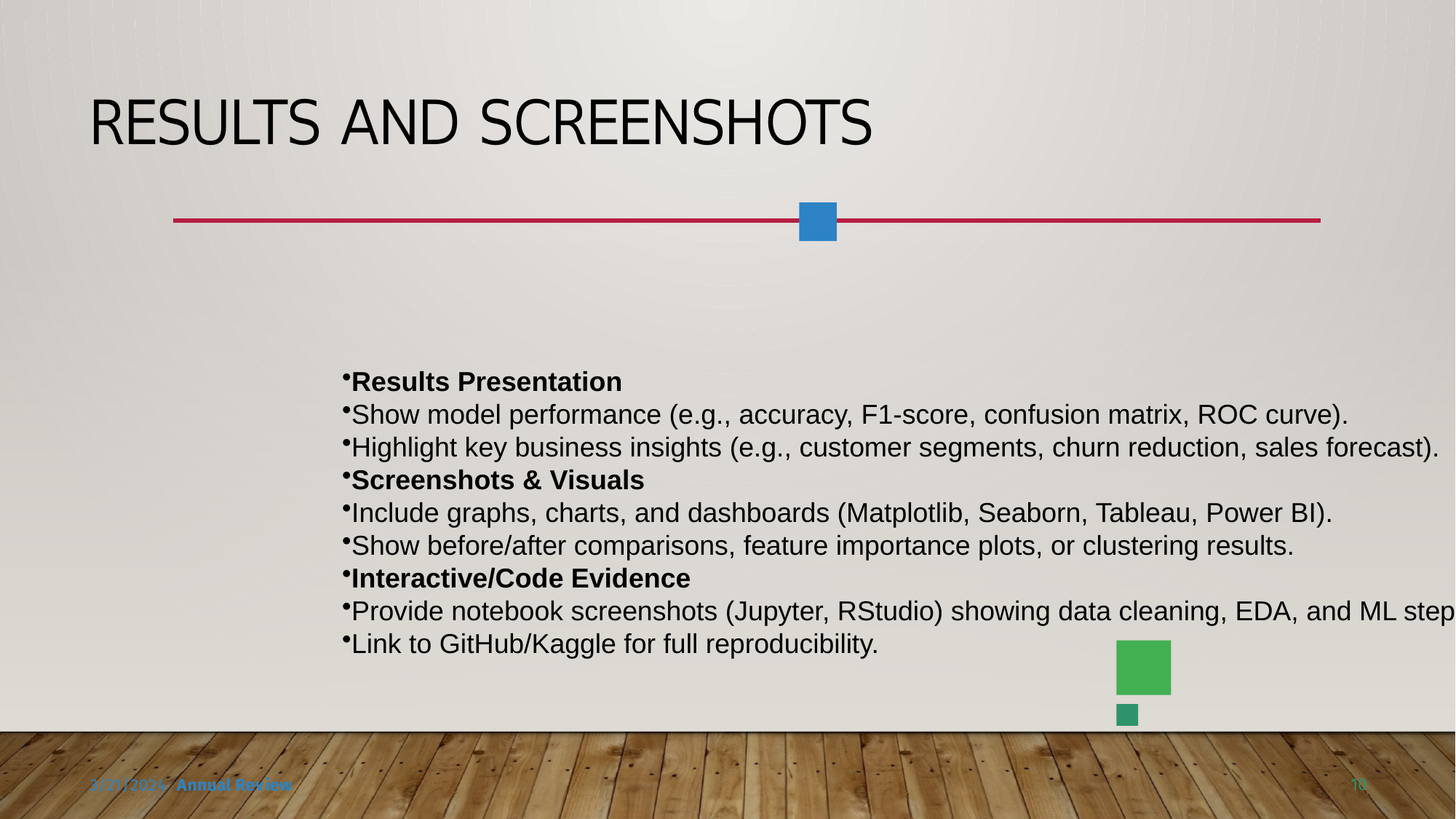

# RESULTS AND SCREENSHOTS

Results Presentation
Show model performance (e.g., accuracy, F1-score, confusion matrix, ROC curve).
Highlight key business insights (e.g., customer segments, churn reduction, sales forecast).
Screenshots & Visuals
Include graphs, charts, and dashboards (Matplotlib, Seaborn, Tableau, Power BI).
Show before/after comparisons, feature importance plots, or clustering results.
Interactive/Code Evidence
Provide notebook screenshots (Jupyter, RStudio) showing data cleaning, EDA, and ML steps.
Link to GitHub/Kaggle for full reproducibility.

10
3/21/2024  Annual Review